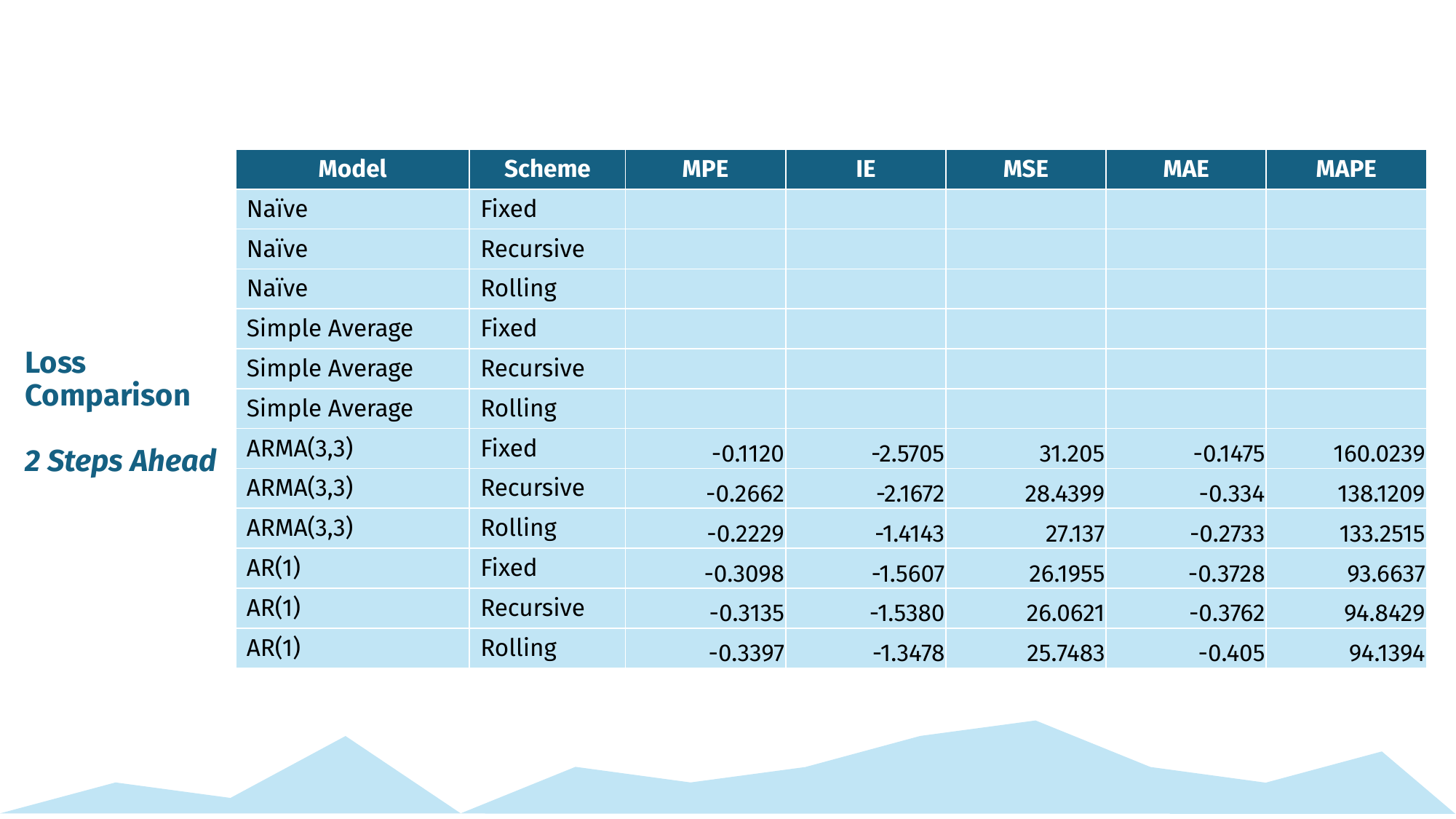

| Model | Scheme | MPE | IE | MSE | MAE | MAPE |
| --- | --- | --- | --- | --- | --- | --- |
| Naïve | Fixed |  |  |  |  |  |
| Naïve | Recursive |  |  |  |  |  |
| Naïve | Rolling |  |  |  |  |  |
| Simple Average | Fixed |  |  |  |  |  |
| Simple Average | Recursive |  |  |  |  |  |
| Simple Average | Rolling |  |  |  |  |  |
| ARMA(3,3) | Fixed | -0.1120 | -2.5705 | 31.205 | -0.1475 | 160.0239 |
| ARMA(3,3) | Recursive | -0.2662 | -2.1672 | 28.4399 | -0.334 | 138.1209 |
| ARMA(3,3) | Rolling | -0.2229 | -1.4143 | 27.137 | -0.2733 | 133.2515 |
| AR(1) | Fixed | -0.3098 | -1.5607 | 26.1955 | -0.3728 | 93.6637 |
| AR(1) | Recursive | -0.3135 | -1.5380 | 26.0621 | -0.3762 | 94.8429 |
| AR(1) | Rolling | -0.3397 | -1.3478 | 25.7483 | -0.405 | 94.1394 |
Loss Comparison

2 Steps Ahead